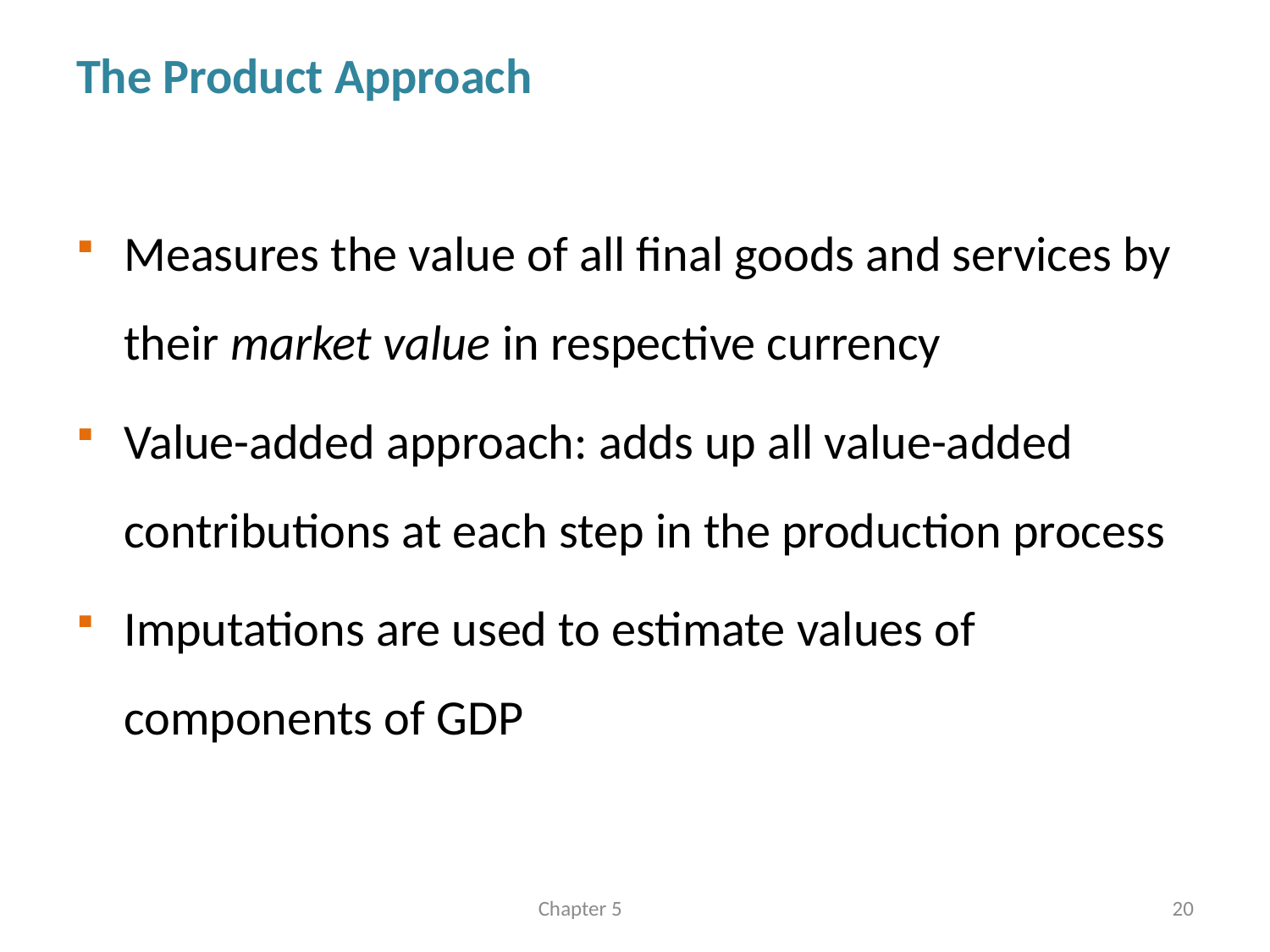

# The Product Approach
Measures the value of all final goods and services by their market value in respective currency
Value-added approach: adds up all value-added contributions at each step in the production process
Imputations are used to estimate values of components of GDP

Chapter 5
20